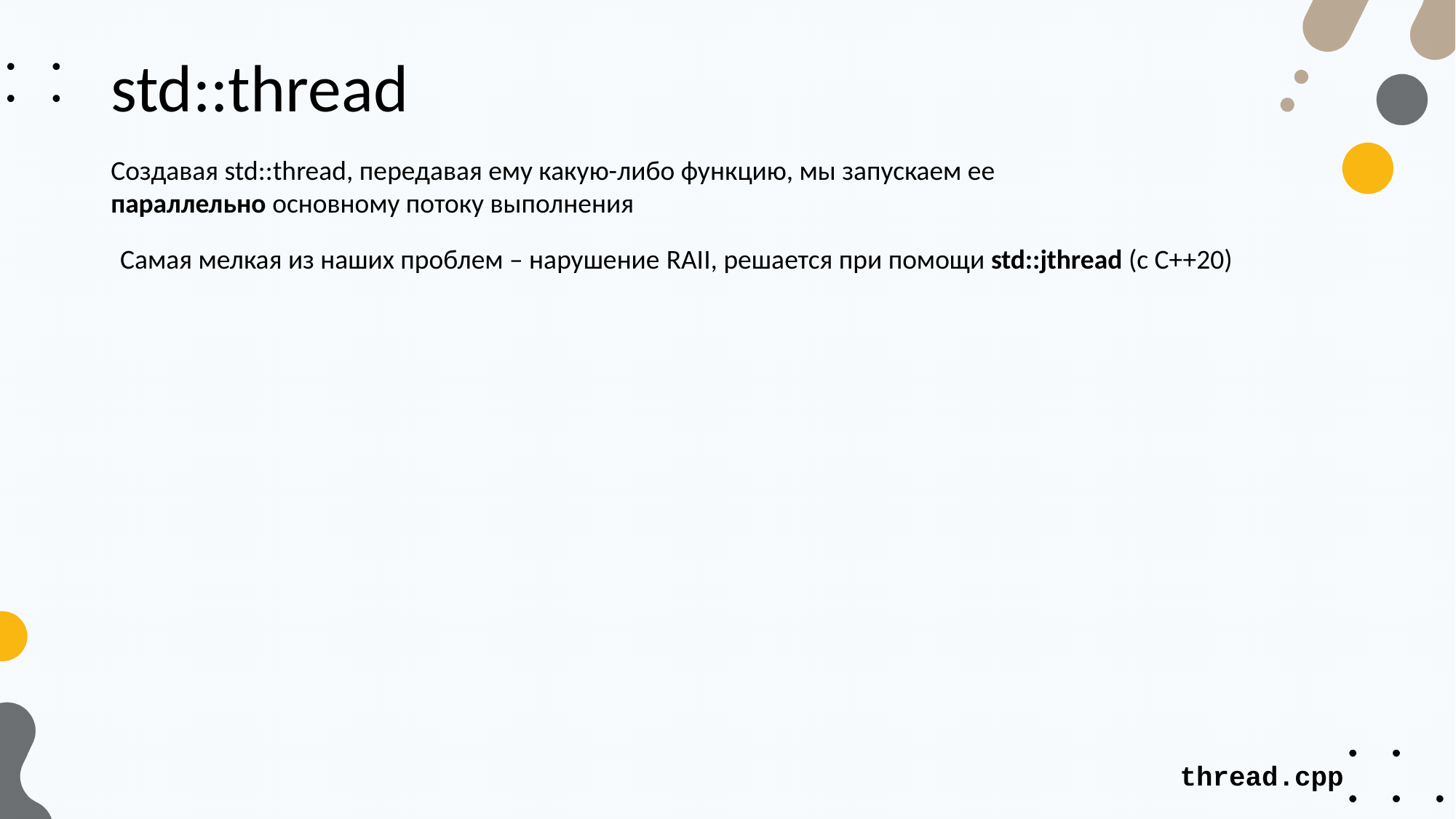

# std::thread
Создавая std::thread, передавая ему какую-либо функцию, мы запускаем ее параллельно основному потоку выполнения
Самая мелкая из наших проблем – нарушение RAII, решается при помощи std::jthread (c С++20)
thread.cpp